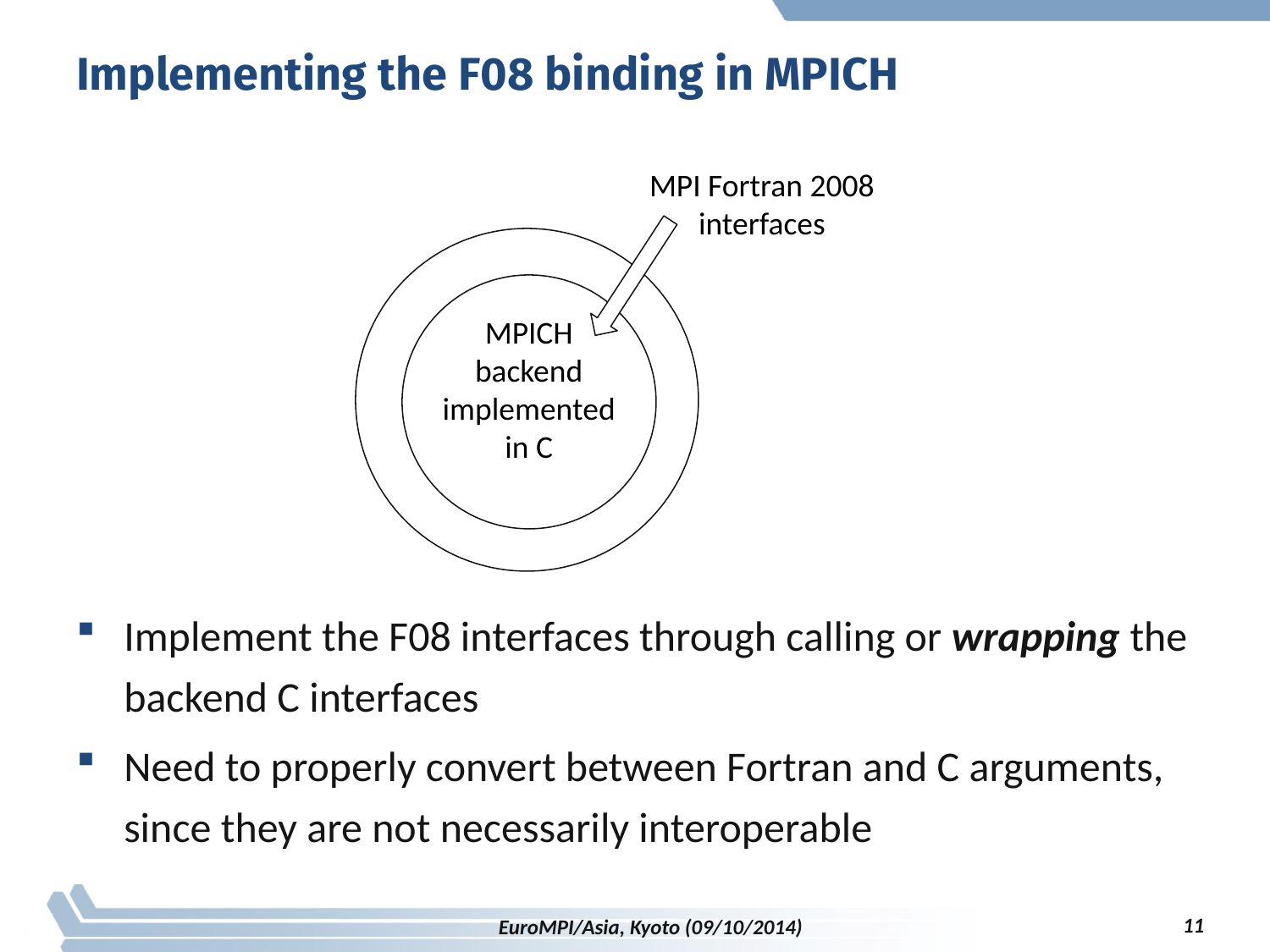

# Implementing the F08 binding in MPICH
MPI Fortran 2008 interfaces

MPICH backend implemented in C
Implement the F08 interfaces through calling or wrapping the backend C interfaces
Need to properly convert between Fortran and C arguments, since they are not necessarily interoperable
11
EuroMPI/Asia, Kyoto (09/10/2014)